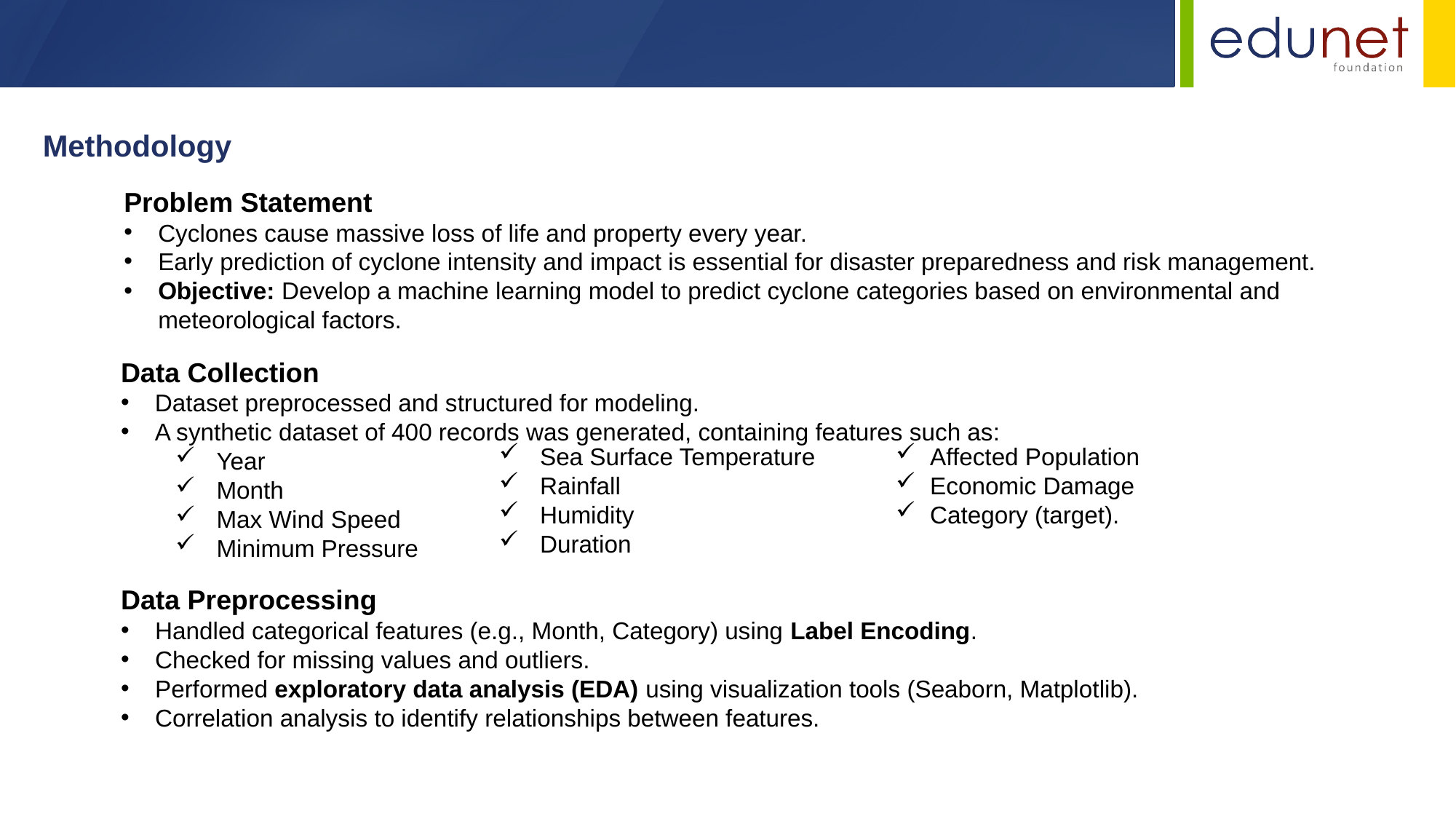

Methodology
Problem Statement
Cyclones cause massive loss of life and property every year.
Early prediction of cyclone intensity and impact is essential for disaster preparedness and risk management.
Objective: Develop a machine learning model to predict cyclone categories based on environmental and meteorological factors.
Data Collection
Dataset preprocessed and structured for modeling.
A synthetic dataset of 400 records was generated, containing features such as:
Year
Month
Max Wind Speed
Minimum Pressure
Sea Surface Temperature
Rainfall
Humidity
Duration
Affected Population
Economic Damage
Category (target).
Data Preprocessing
Handled categorical features (e.g., Month, Category) using Label Encoding.
Checked for missing values and outliers.
Performed exploratory data analysis (EDA) using visualization tools (Seaborn, Matplotlib).
Correlation analysis to identify relationships between features.